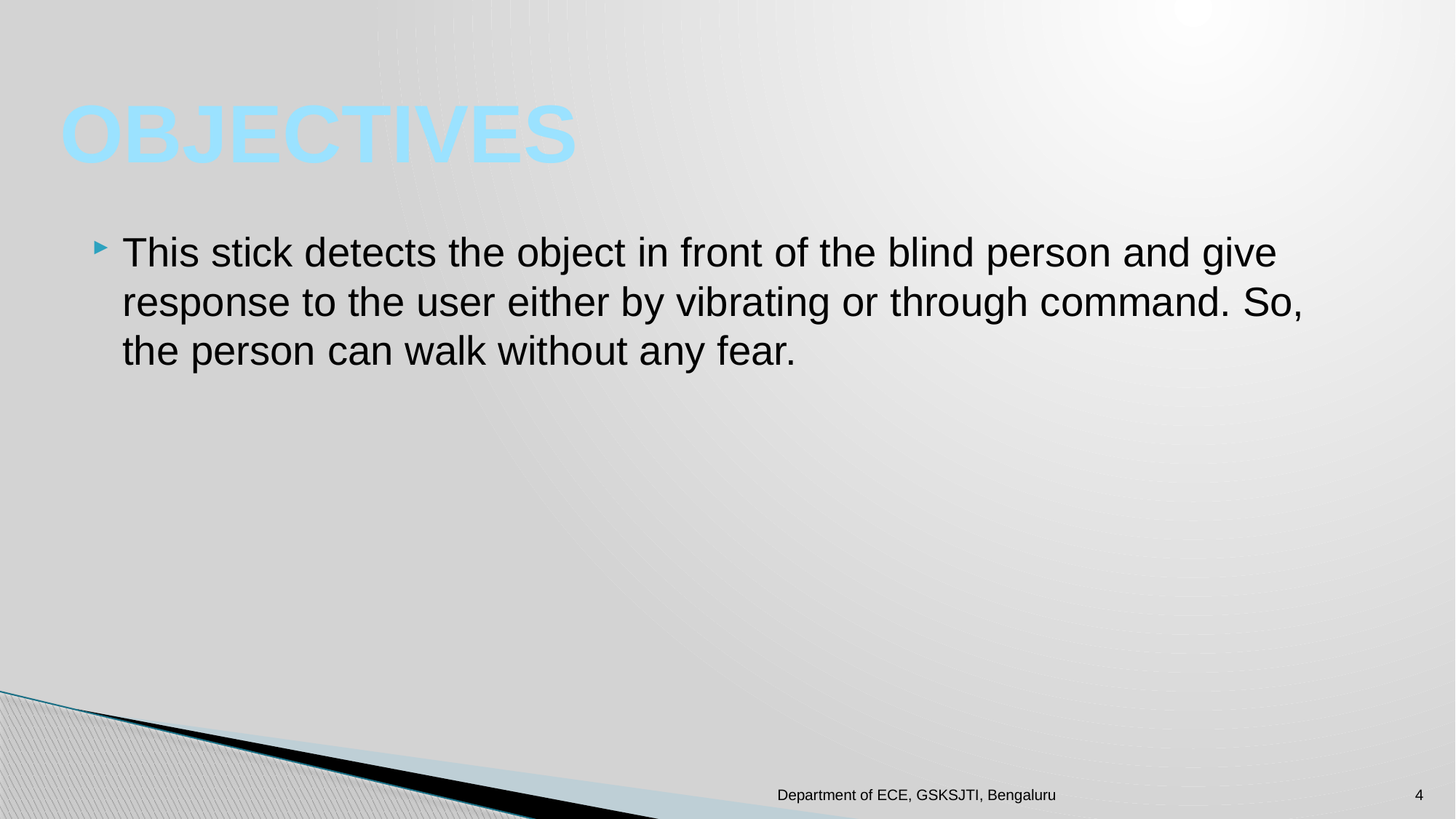

#
OBJECTIVES
This stick detects the object in front of the blind person and give response to the user either by vibrating or through command. So, the person can walk without any fear.

Department of ECE, GSKSJTI, Bengaluru
4